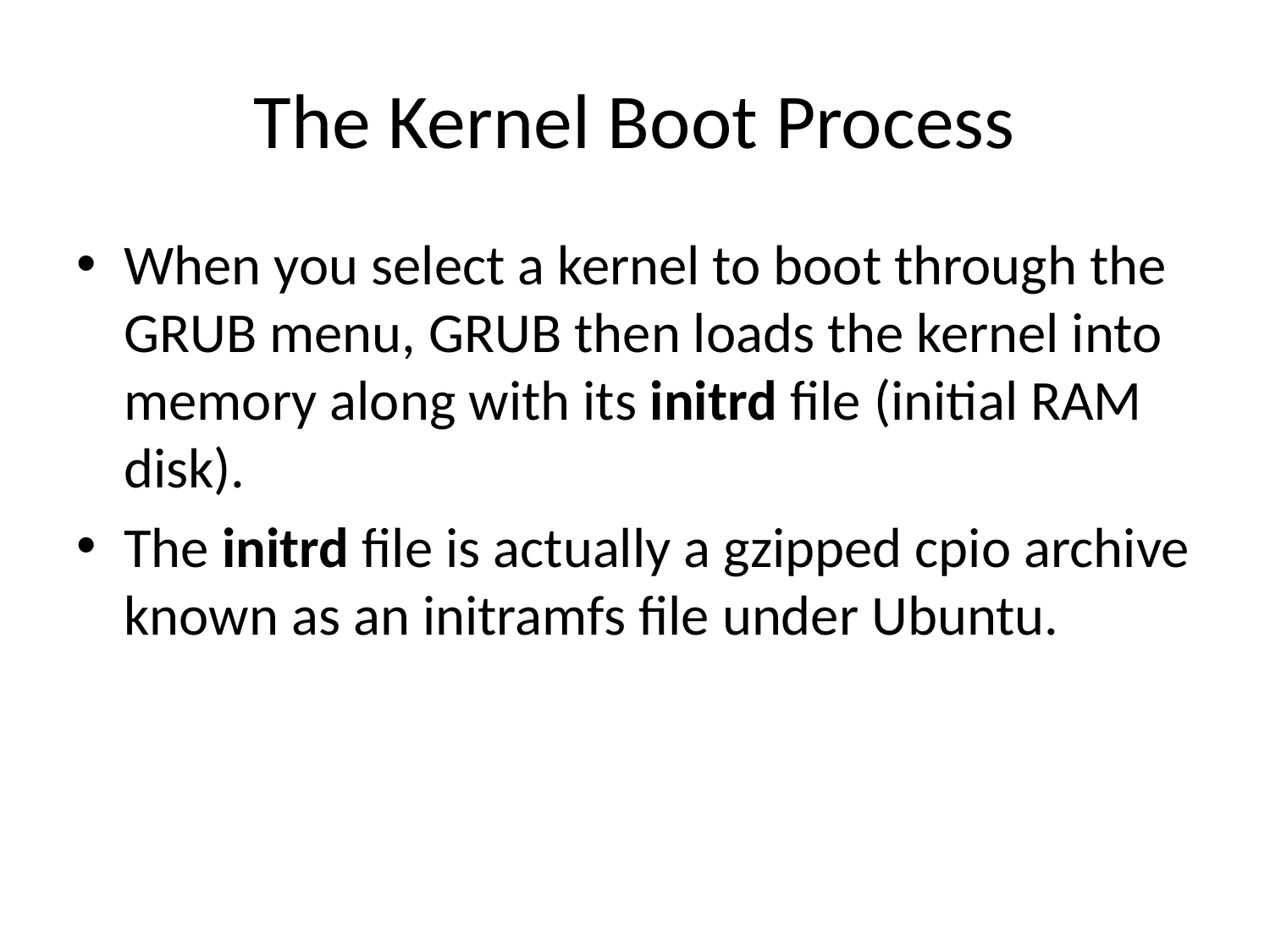

# The Kernel Boot Process
When you select a kernel to boot through the GRUB menu, GRUB then loads the kernel into memory along with its initrd file (initial RAM disk).
The initrd file is actually a gzipped cpio archive known as an initramfs file under Ubuntu.